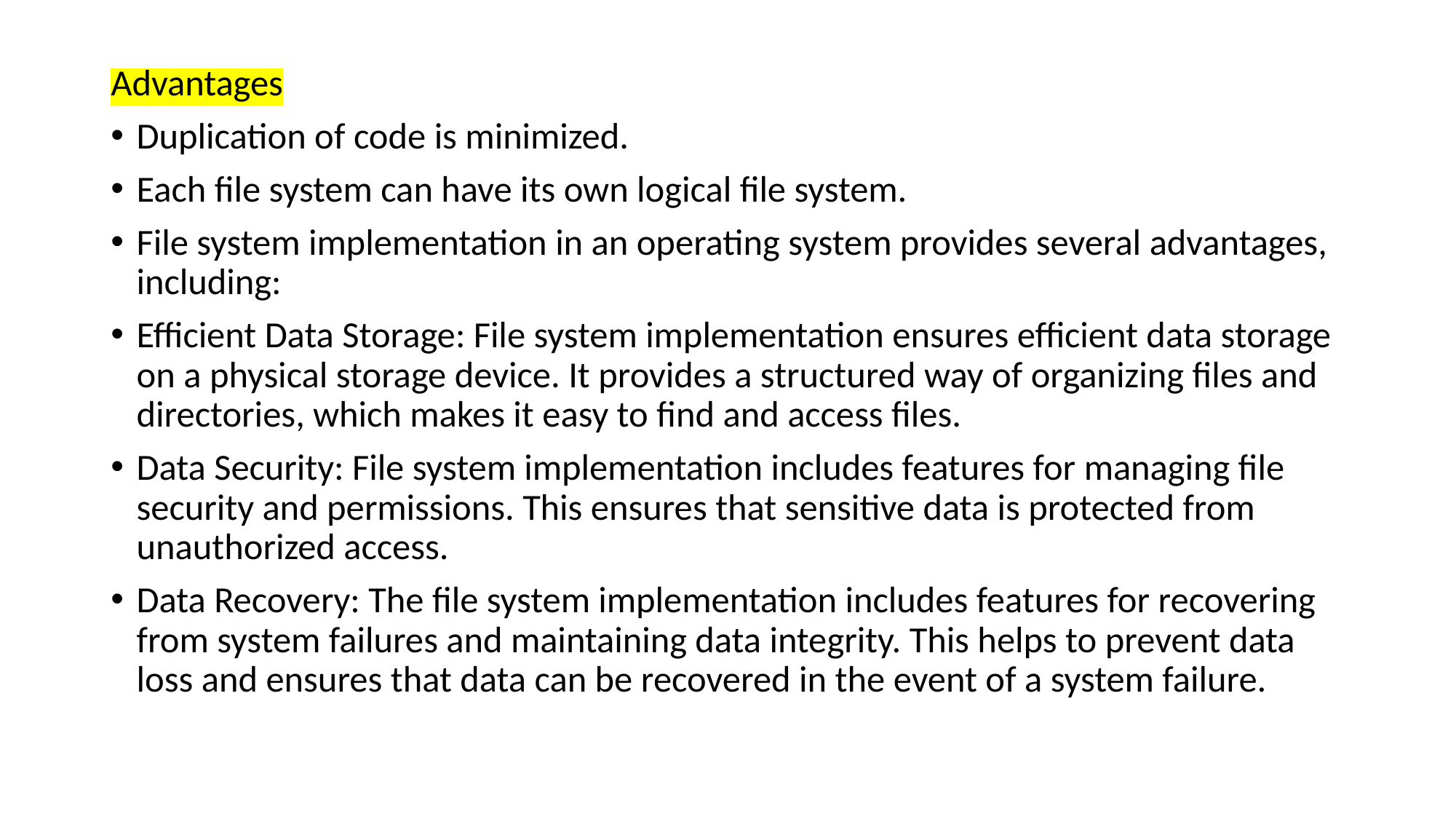

Advantages
Duplication of code is minimized.
Each file system can have its own logical file system.
File system implementation in an operating system provides several advantages, including:
Efficient Data Storage: File system implementation ensures efficient data storage on a physical storage device. It provides a structured way of organizing files and directories, which makes it easy to find and access files.
Data Security: File system implementation includes features for managing file security and permissions. This ensures that sensitive data is protected from unauthorized access.
Data Recovery: The file system implementation includes features for recovering from system failures and maintaining data integrity. This helps to prevent data loss and ensures that data can be recovered in the event of a system failure.